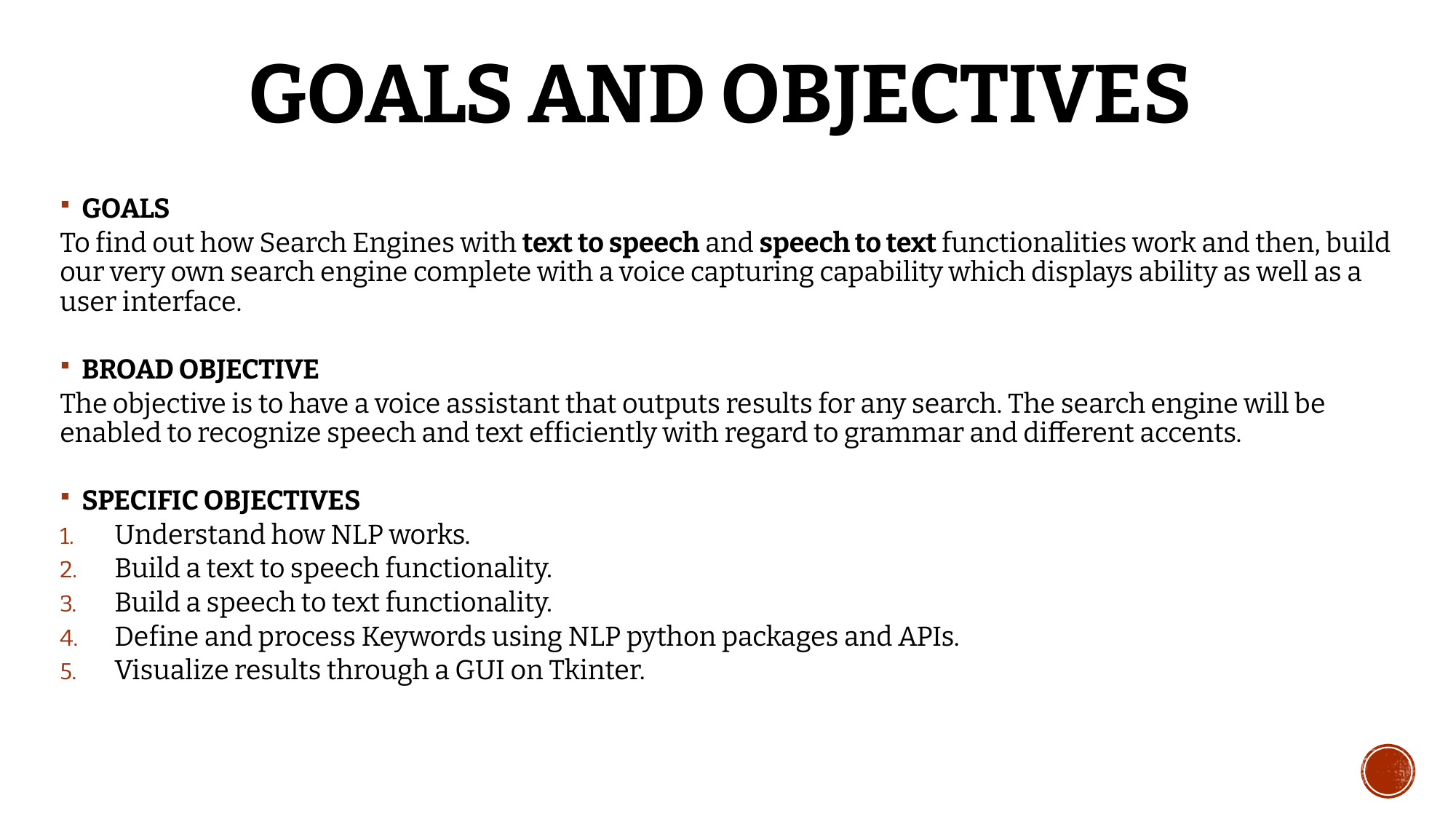

# Goals AND OBJECTIVES

GOALS
To find out how Search Engines with text to speech and speech to text functionalities work and then, build our very own search engine complete with a voice capturing capability which displays ability as well as a user interface.

BROAD OBJECTIVE
The objective is to have a voice assistant that outputs results for any search. The search engine will be enabled to recognize speech and text efficiently with regard to grammar and different accents.

SPECIFIC OBJECTIVES
Understand how NLP works.
Build a text to speech functionality.
Build a speech to text functionality.
Define and process Keywords using NLP python packages and APIs.
Visualize results through a GUI on Tkinter.